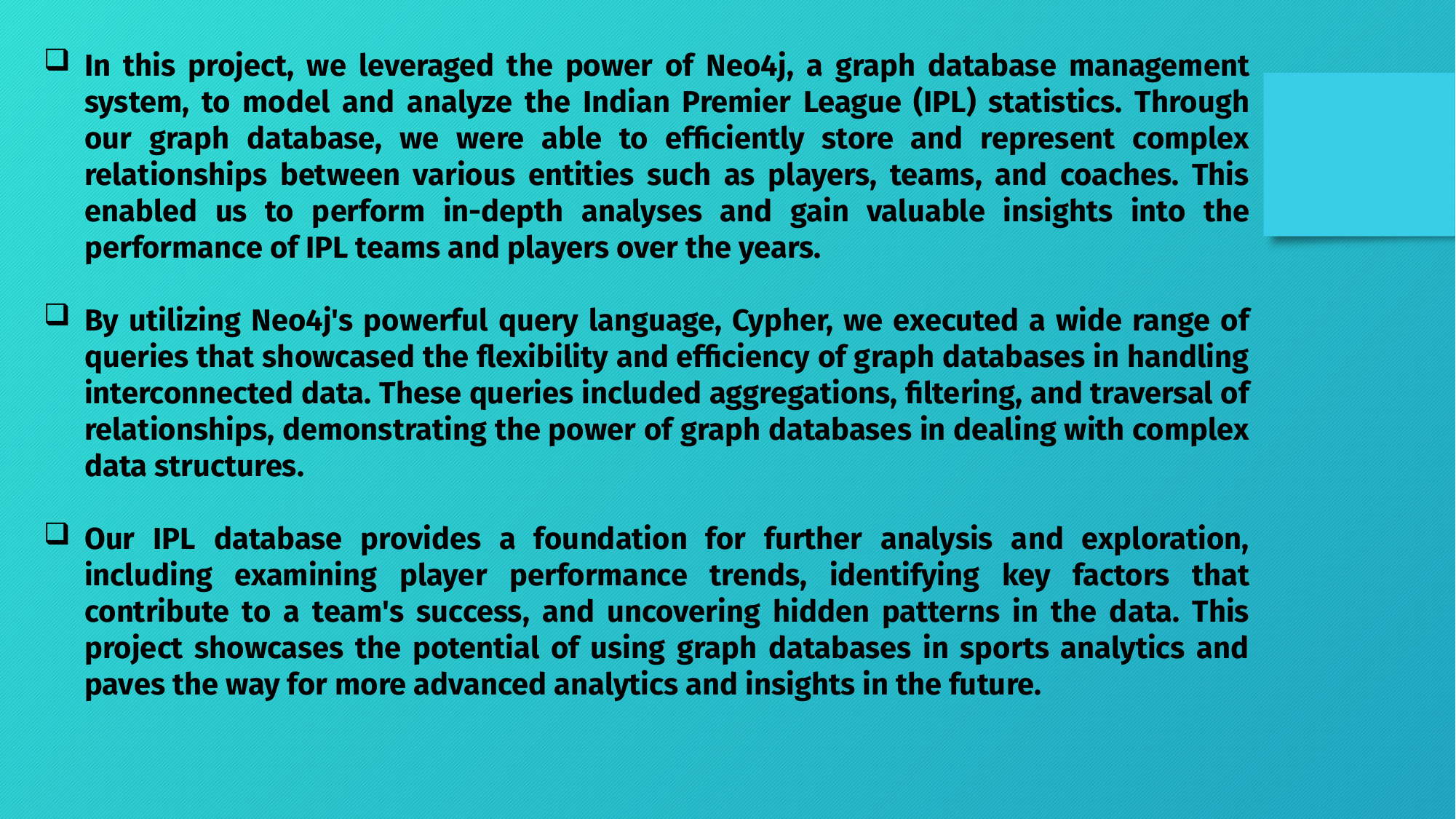

In this project, we leveraged the power of Neo4j, a graph database management system, to model and analyze the Indian Premier League (IPL) statistics. Through our graph database, we were able to efficiently store and represent complex relationships between various entities such as players, teams, and coaches. This enabled us to perform in-depth analyses and gain valuable insights into the performance of IPL teams and players over the years.

By utilizing Neo4j's powerful query language, Cypher, we executed a wide range of queries that showcased the flexibility and efficiency of graph databases in handling interconnected data. These queries included aggregations, filtering, and traversal of relationships, demonstrating the power of graph databases in dealing with complex data structures.

Our IPL database provides a foundation for further analysis and exploration, including examining player performance trends, identifying key factors that contribute to a team's success, and uncovering hidden patterns in the data. This project showcases the potential of using graph databases in sports analytics and paves the way for more advanced analytics and insights in the future.